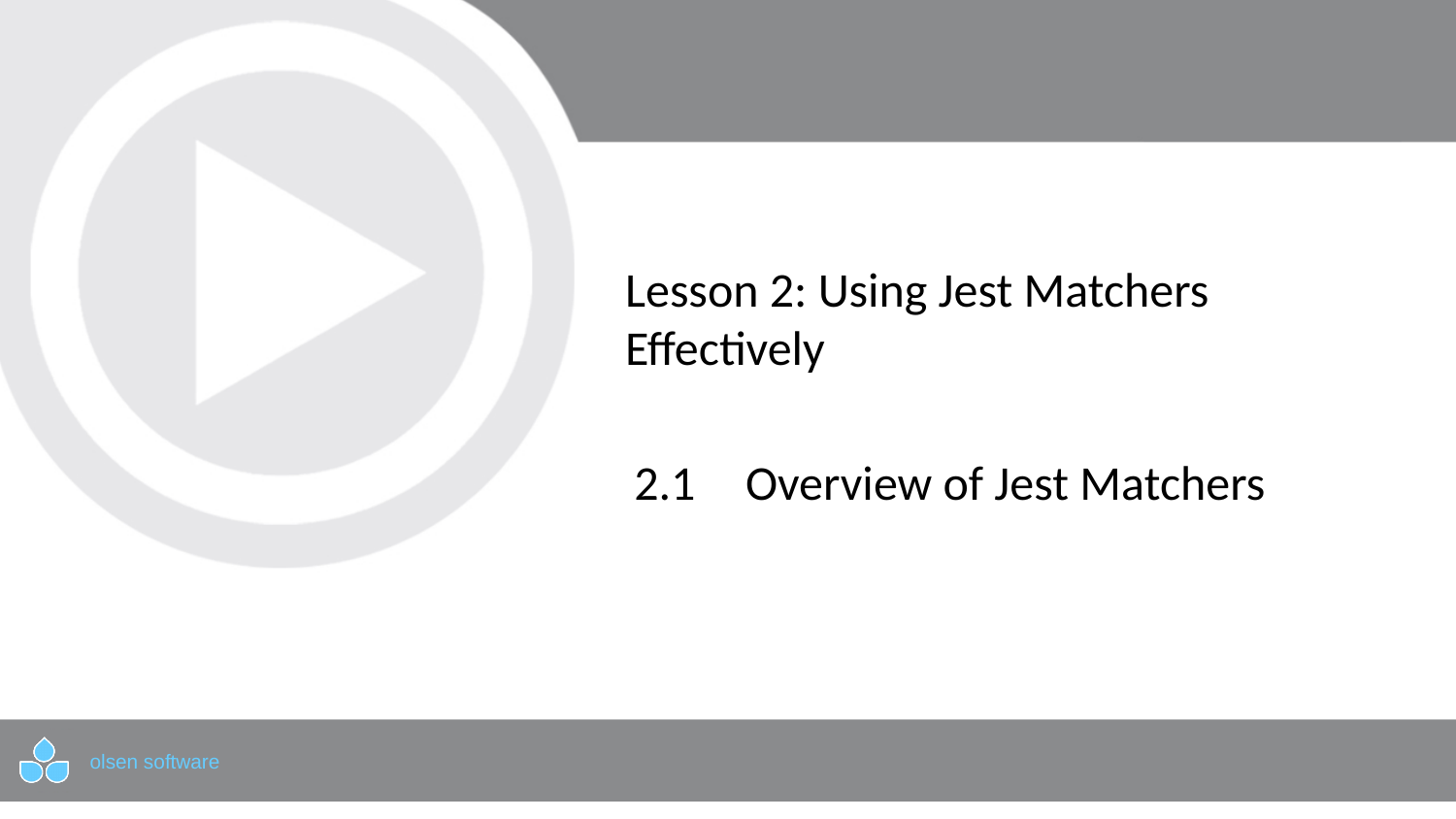

# Lesson 2: Using Jest Matchers Effectively
2.1	 Overview of Jest Matchers